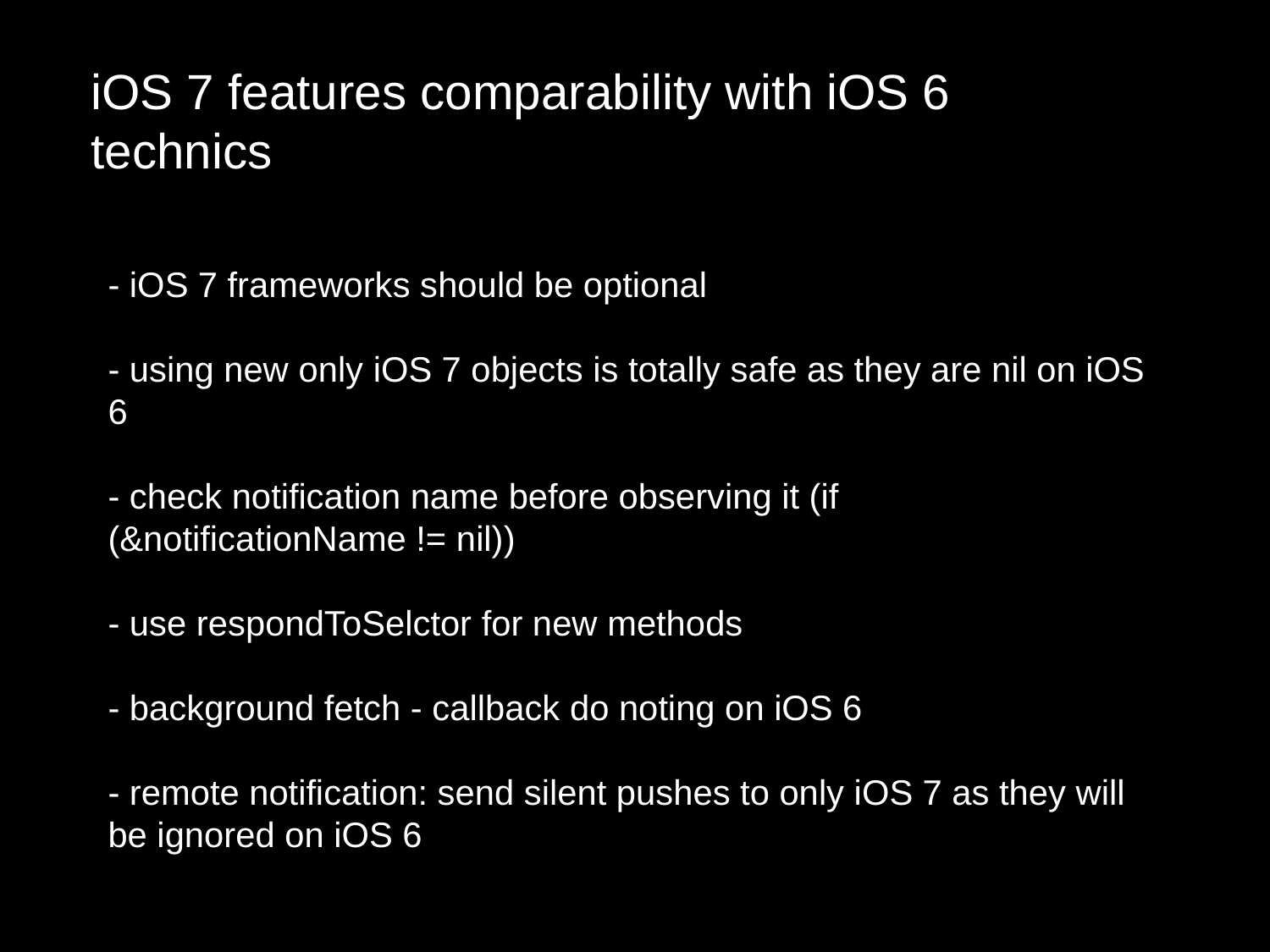

iOS 7 features comparability with iOS 6 technics
# - iOS 7 frameworks should be optional - using new only iOS 7 objects is totally safe as they are nil on iOS 6 - check notification name before observing it (if (&notificationName != nil)) - use respondToSelctor for new methods - background fetch - callback do noting on iOS 6 - remote notification: send silent pushes to only iOS 7 as they will be ignored on iOS 6